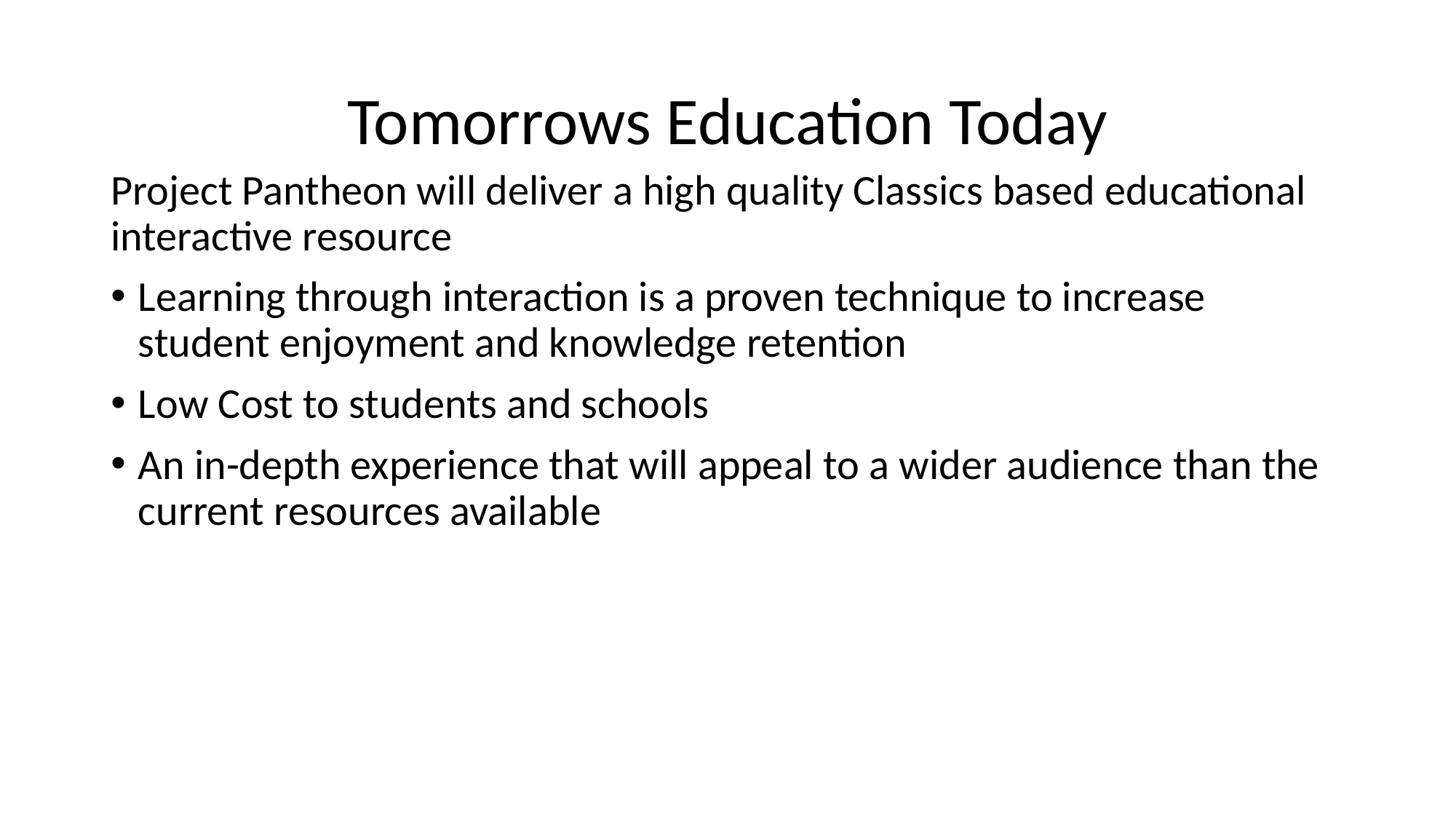

# Tomorrows Education Today
Project Pantheon will deliver a high quality Classics based educational interactive resource
Learning through interaction is a proven technique to increase student enjoyment and knowledge retention
Low Cost to students and schools
An in-depth experience that will appeal to a wider audience than the current resources available